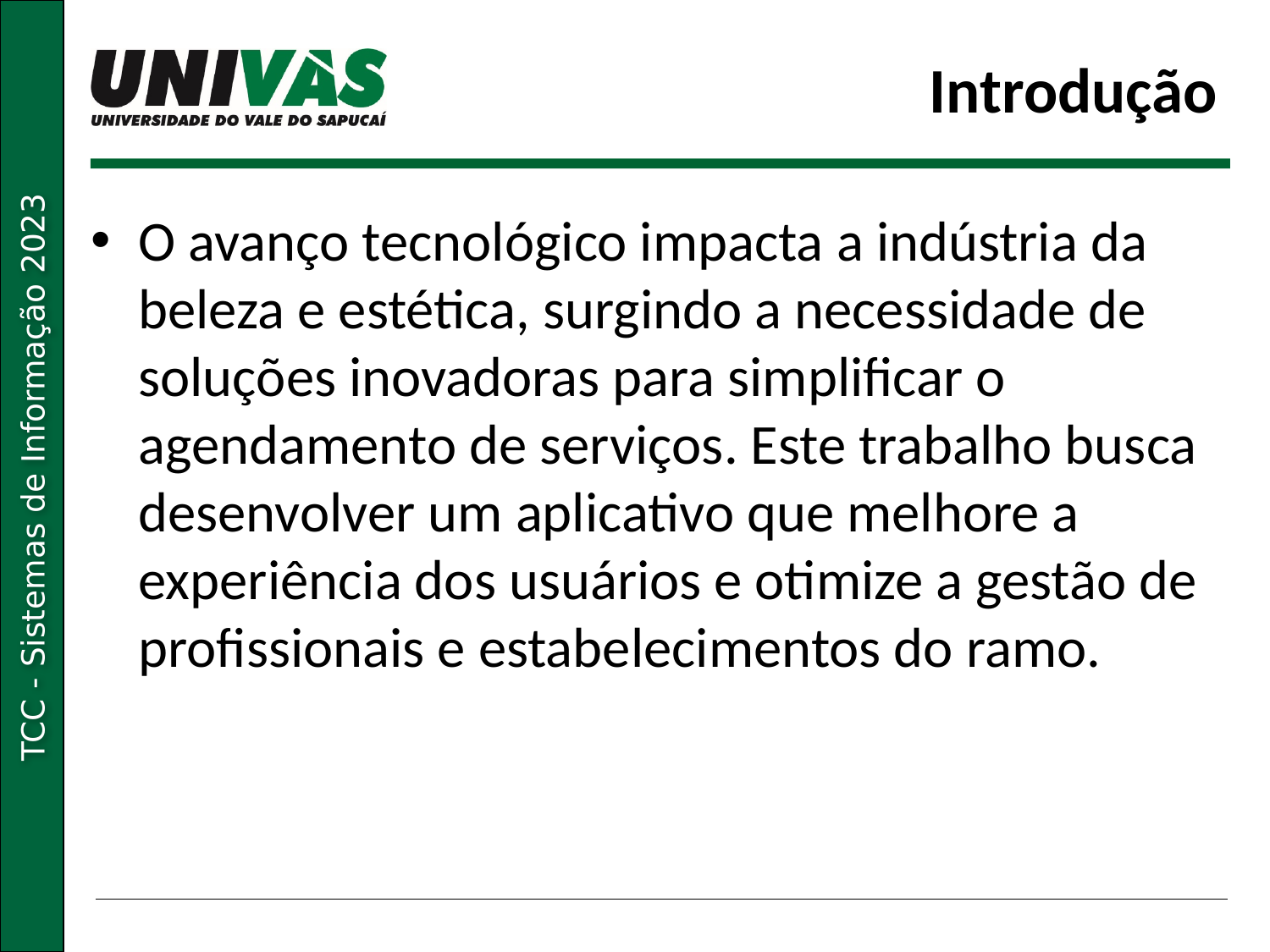

# Introdução
O avanço tecnológico impacta a indústria da beleza e estética, surgindo a necessidade de soluções inovadoras para simplificar o agendamento de serviços. Este trabalho busca desenvolver um aplicativo que melhore a experiência dos usuários e otimize a gestão de profissionais e estabelecimentos do ramo.